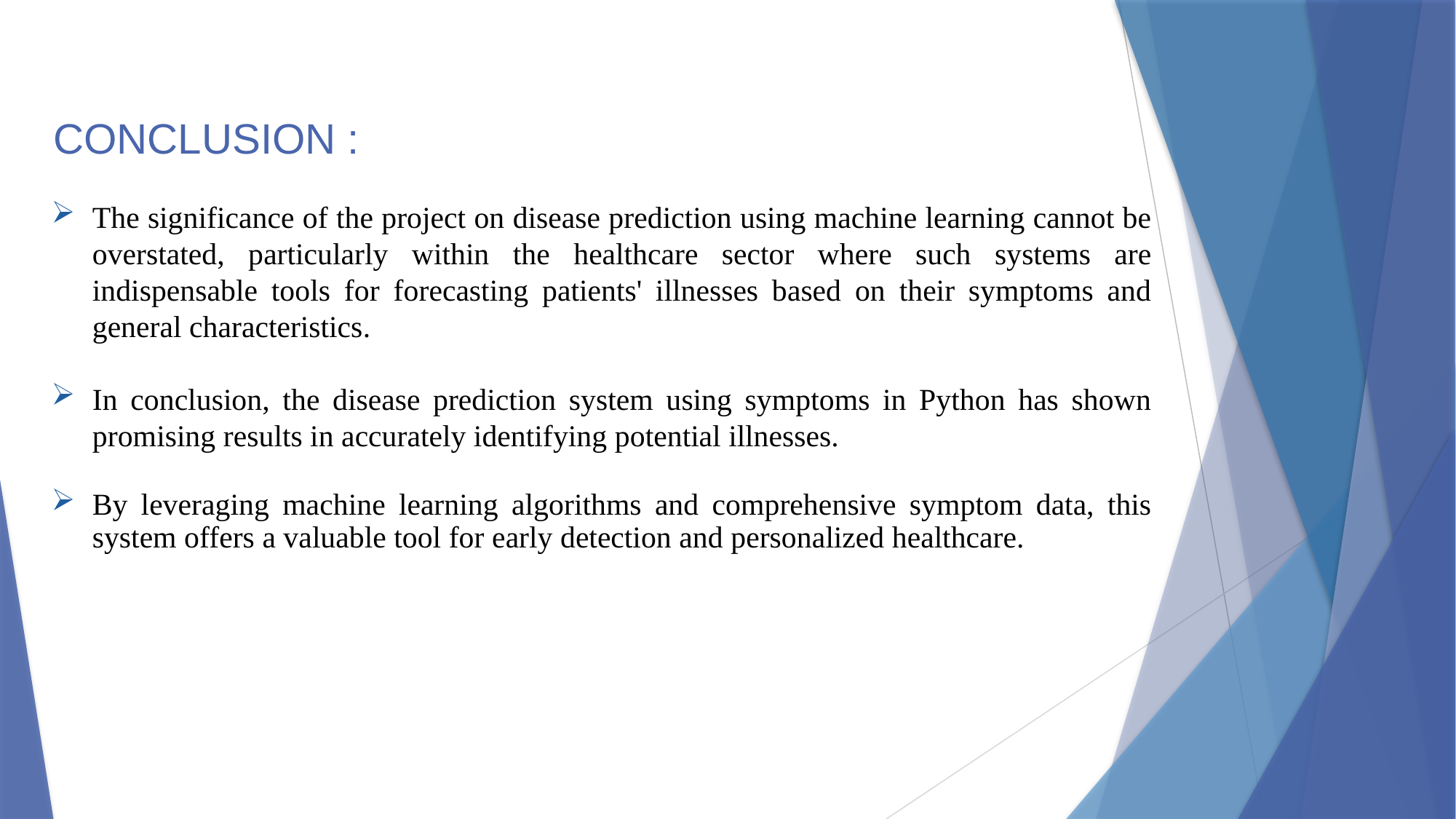

# CONCLUSION :
The significance of the project on disease prediction using machine learning cannot be overstated, particularly within the healthcare sector where such systems are indispensable tools for forecasting patients' illnesses based on their symptoms and general characteristics.

In conclusion, the disease prediction system using symptoms in Python has shown promising results in accurately identifying potential illnesses.

By leveraging machine learning algorithms and comprehensive symptom data, this system offers a valuable tool for early detection and personalized healthcare.